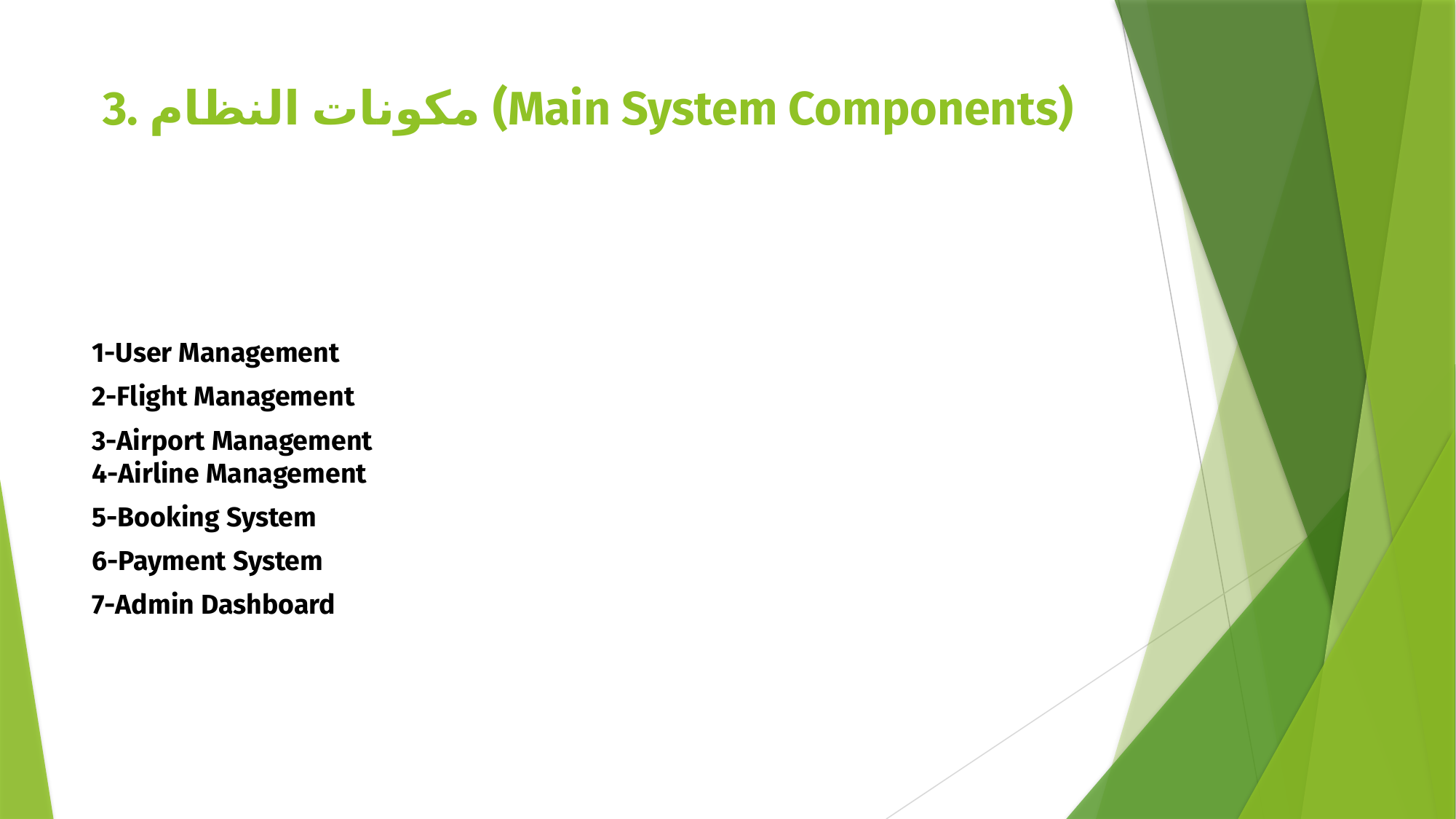

# 3. مكونات النظام (Main System Components)
|  |  |
| --- | --- |
| 1-User Management |  |
| 2-Flight Management |  |
| 3-Airport Management 4-Airline Management |  |
| 5-Booking System |  |
| 6-Payment System |  |
| 7-Admin Dashboard |  |